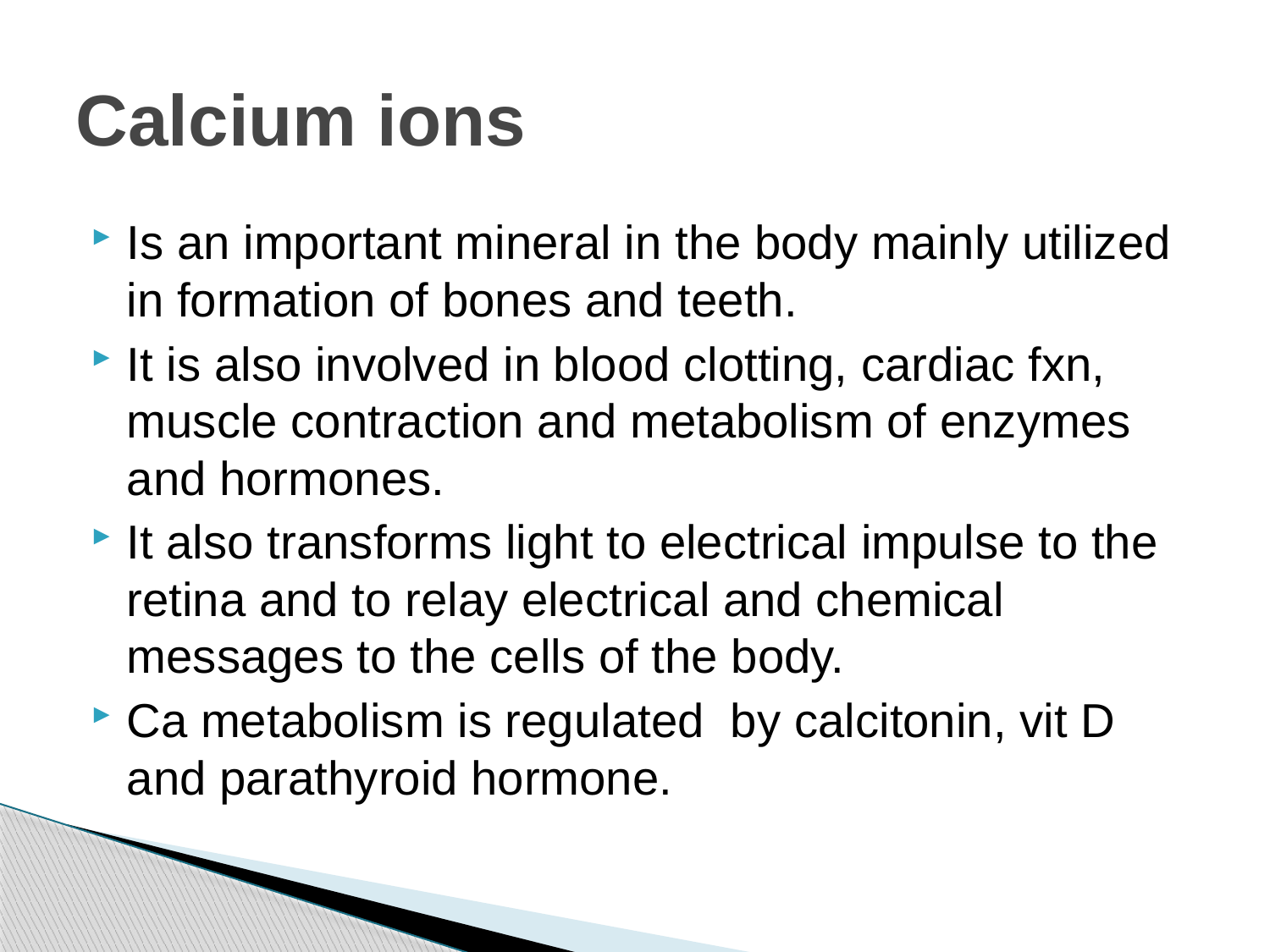

# Calcium ions
Is an important mineral in the body mainly utilized in formation of bones and teeth.
It is also involved in blood clotting, cardiac fxn, muscle contraction and metabolism of enzymes and hormones.
It also transforms light to electrical impulse to the retina and to relay electrical and chemical messages to the cells of the body.
Ca metabolism is regulated  by calcitonin, vit D  and parathyroid hormone.